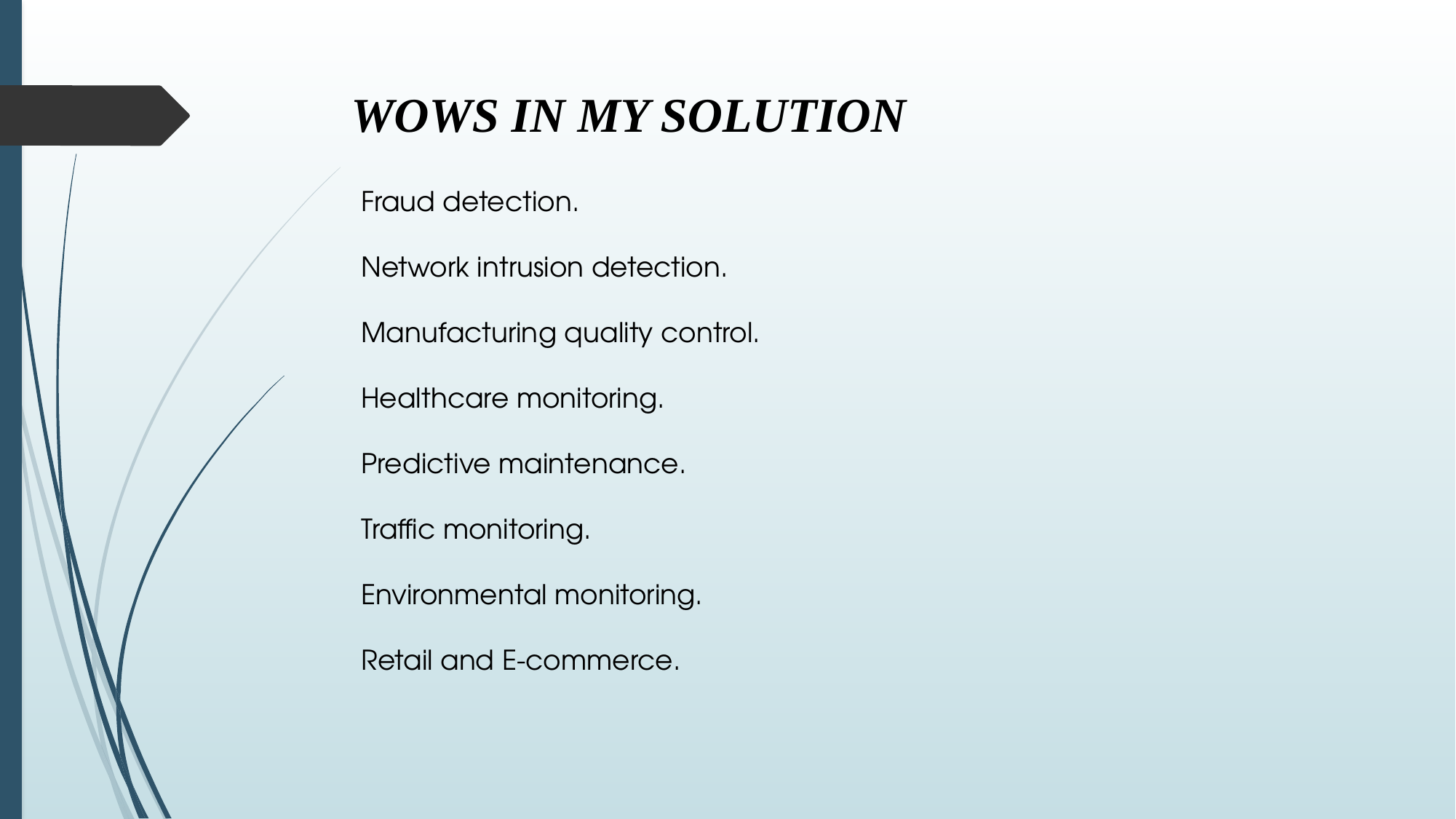

WOWS IN MY SOLUTION
Fraud detection.

Network intrusion detection.

Manufacturing quality control.

Healthcare monitoring.

Predictive maintenance.

Traffic monitoring.

Environmental monitoring.

Retail and E-commerce.